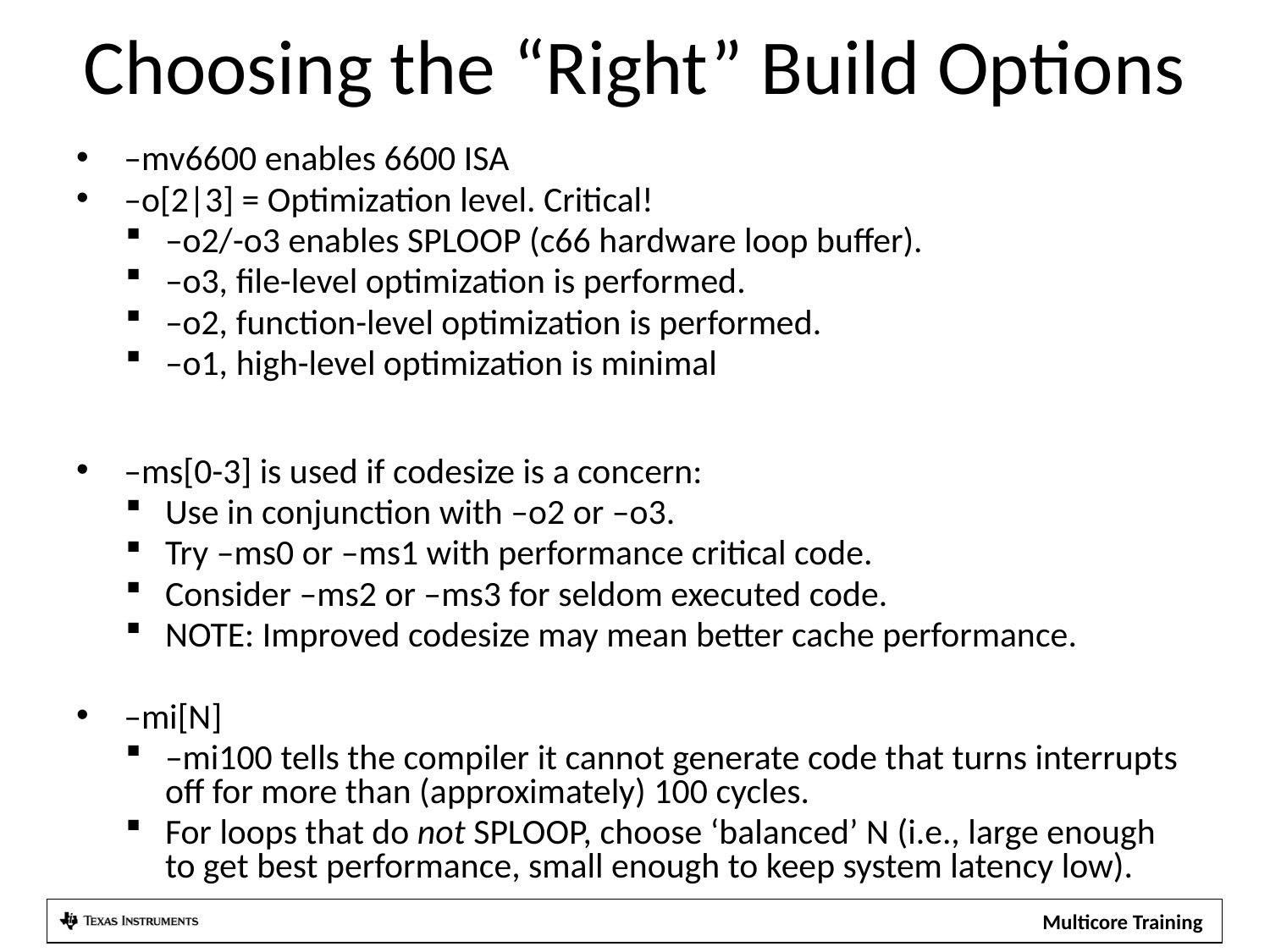

# Choosing the “Right” Build Options
–mv6600 enables 6600 ISA
–o[2|3] = Optimization level. Critical!
–o2/-o3 enables SPLOOP (c66 hardware loop buffer).
–o3, file-level optimization is performed.
–o2, function-level optimization is performed.
–o1, high-level optimization is minimal

–ms[0-3] is used if codesize is a concern:
Use in conjunction with –o2 or –o3.
Try –ms0 or –ms1 with performance critical code.
Consider –ms2 or –ms3 for seldom executed code.
NOTE: Improved codesize may mean better cache performance.

–mi[N]
–mi100 tells the compiler it cannot generate code that turns interrupts off for more than (approximately) 100 cycles.
For loops that do not SPLOOP, choose ‘balanced’ N (i.e., large enough to get best performance, small enough to keep system latency low).